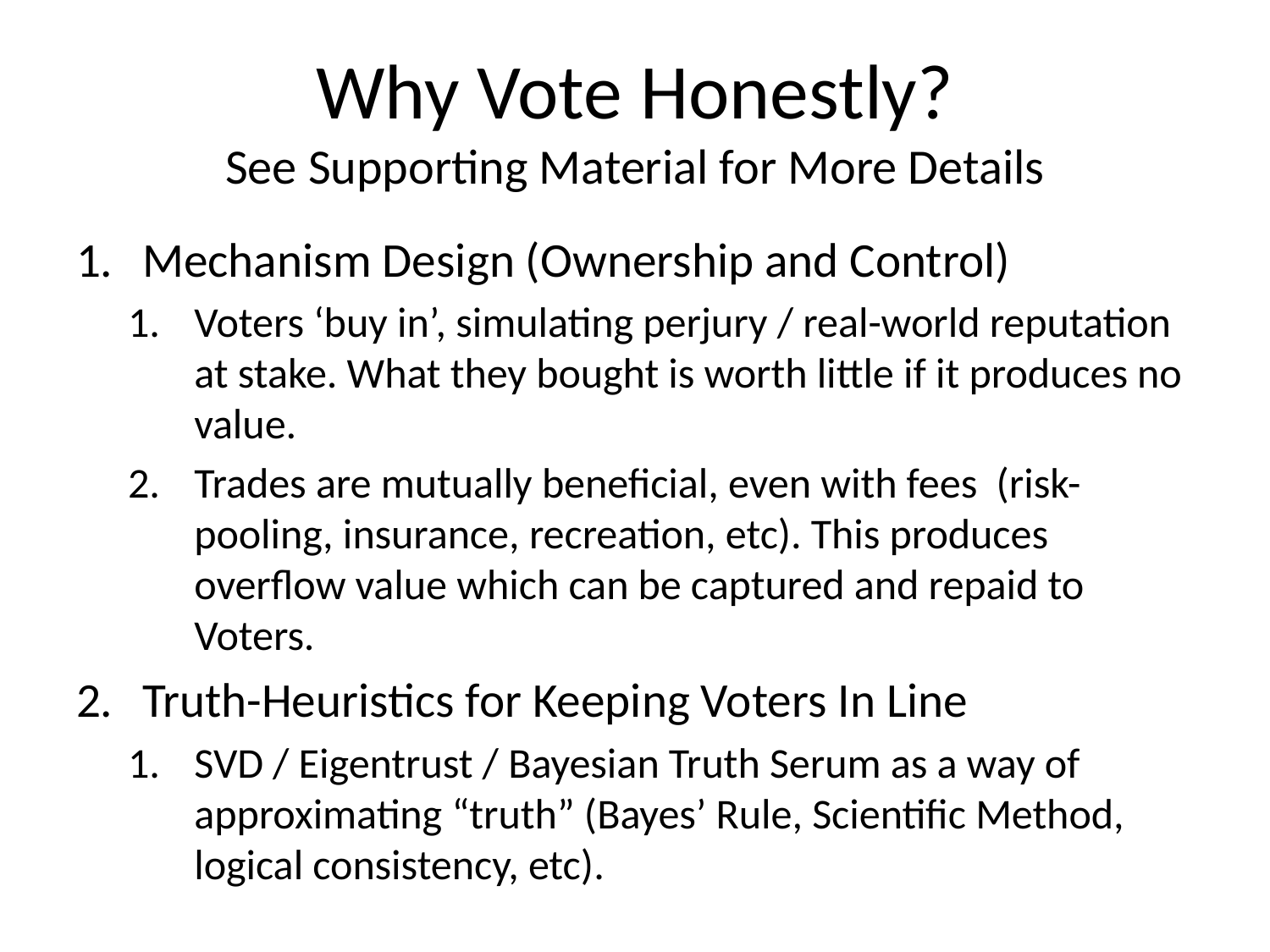

# Why Vote Honestly? See Supporting Material for More Details
Mechanism Design (Ownership and Control)
Voters ‘buy in’, simulating perjury / real-world reputation at stake. What they bought is worth little if it produces no value.
Trades are mutually beneficial, even with fees  (risk-pooling, insurance, recreation, etc). This produces overflow value which can be captured and repaid to Voters.
Truth-Heuristics for Keeping Voters In Line
SVD / Eigentrust / Bayesian Truth Serum as a way of approximating “truth” (Bayes’ Rule, Scientific Method, logical consistency, etc).